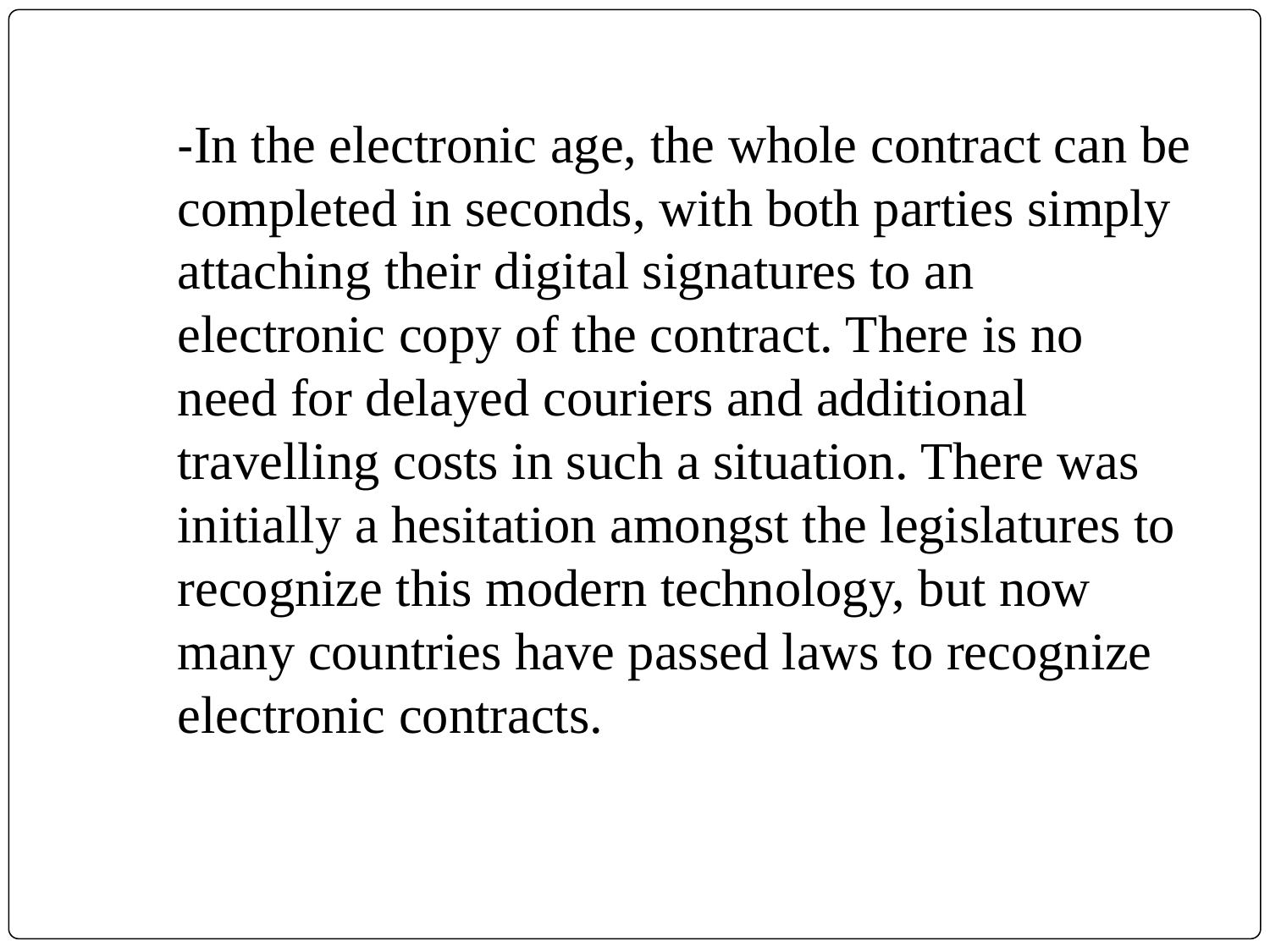

-In the electronic age, the whole contract can be completed in seconds, with both parties simply attaching their digital signatures to an electronic copy of the contract. There is no need for delayed couriers and additional travelling costs in such a situation. There was initially a hesitation amongst the legislatures to recognize this modern technology, but now many countries have passed laws to recognize electronic contracts.